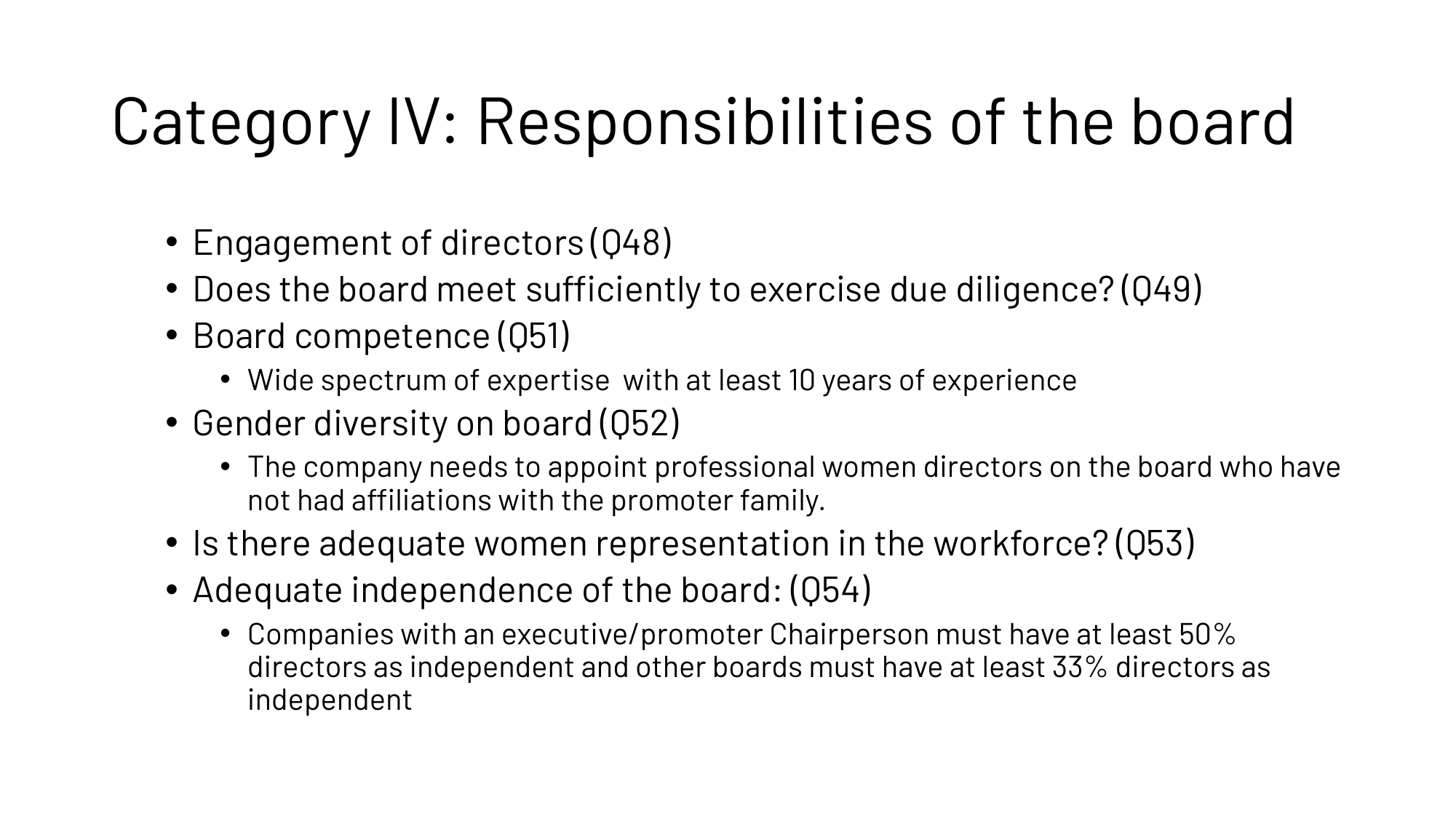

# Category IV: Responsibilities of the board
Engagement of directors (Q48)
Does the board meet sufficiently to exercise due diligence? (Q49)
Board competence (Q51)
Wide spectrum of expertise  with at least 10 years of experience
Gender diversity on board (Q52)
The company needs to appoint professional women directors on the board who have not had affiliations with the promoter family.
Is there adequate women representation in the workforce? (Q53)
Adequate independence of the board: (Q54)
Companies with an executive/promoter Chairperson must have at least 50% directors as independent and other boards must have at least 33% directors as independent